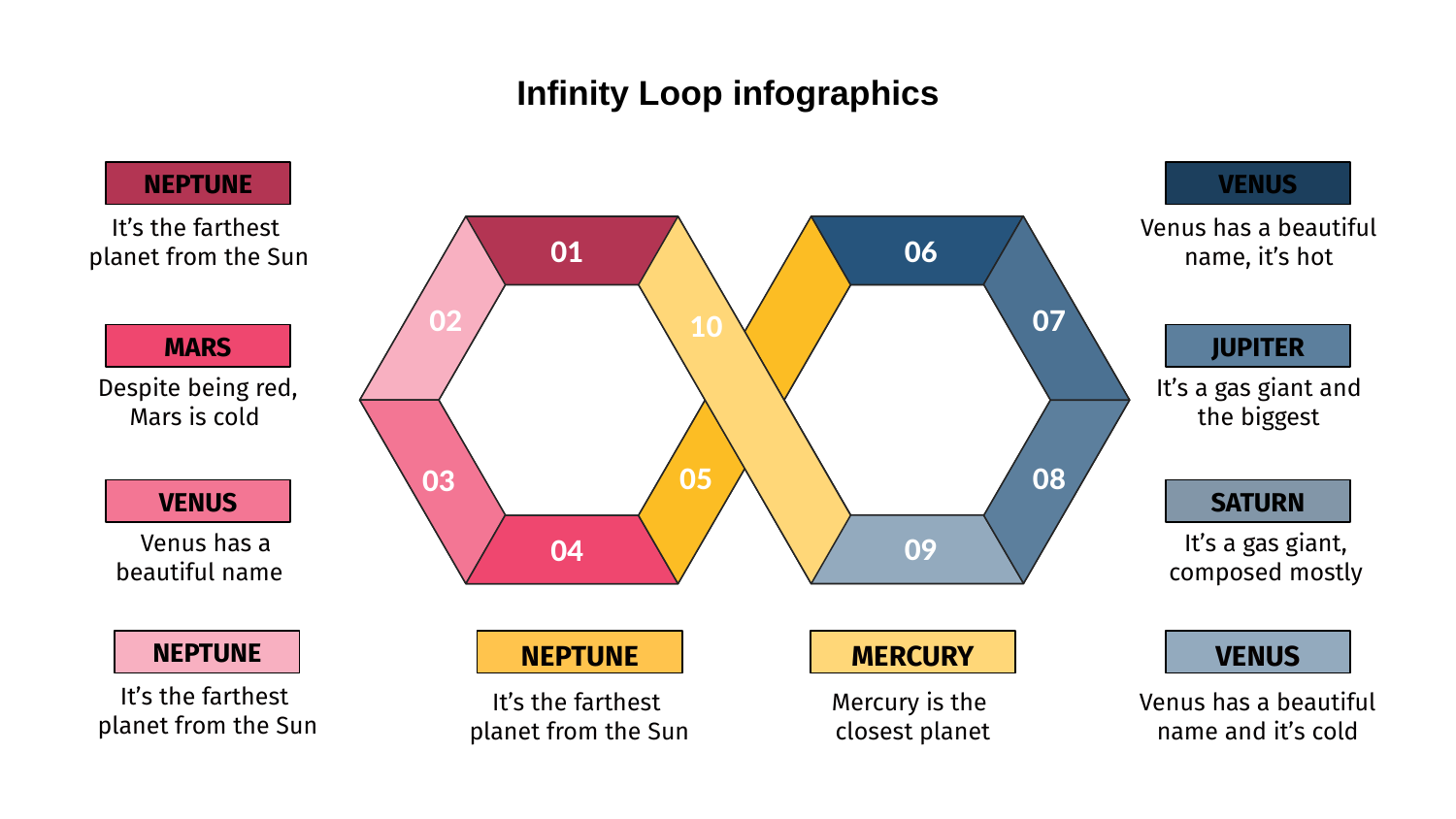

Infinity Loop infographics
NEPTUNE
It’s the farthest  planet from the Sun
VENUS
Venus has a beautiful name, it’s hot

06
01
02
07
10
MARS
JUPITER
Despite being red, Mars is cold
It’s a gas giant and the biggest

05
08
03
VENUS
Venus has a beautiful name
SATURN
It’s a gas giant, composed mostly
09
04
NEPTUNE
NEPTUNE
MERCURY
VENUS
Venus has a beautiful name and it’s cold
It’s the farthest  planet from the Sun
It’s the farthest  planet from the Sun
Mercury is the  closest planet